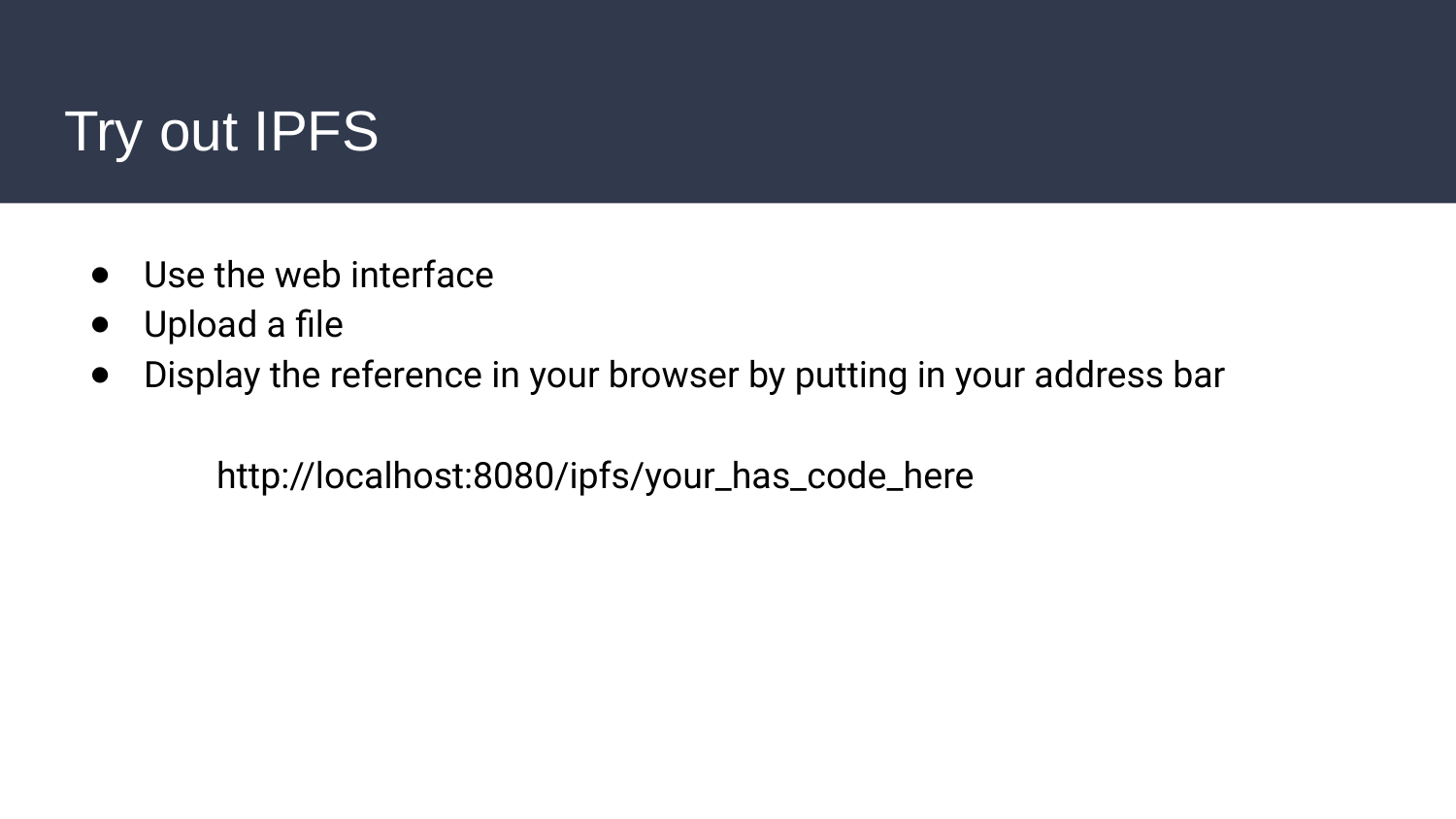

# Try out IPFS
Use the web interface
Upload a file
Display the reference in your browser by putting in your address bar

http://localhost:8080/ipfs/your_has_code_here